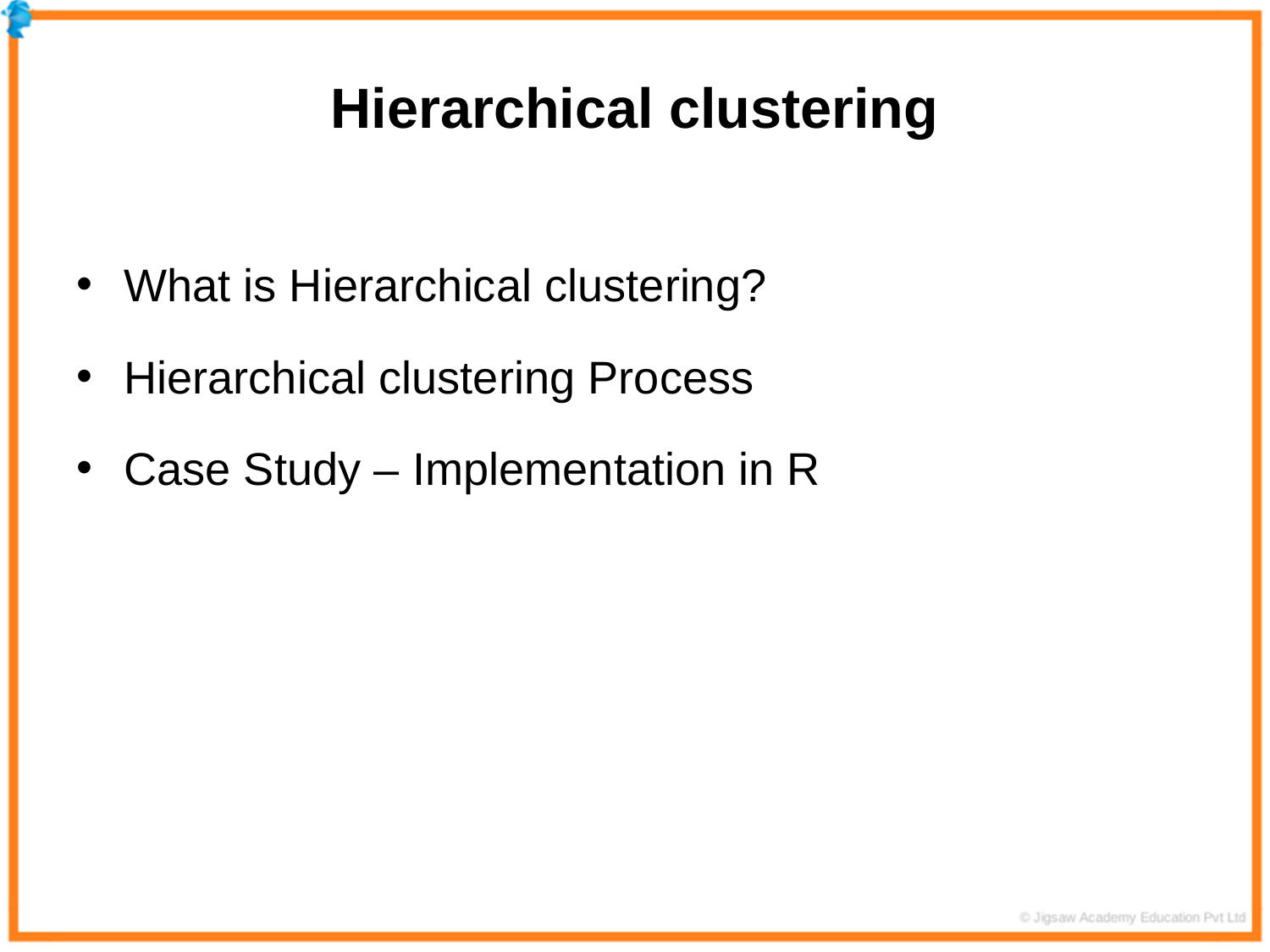

Hierarchical clustering
What is Hierarchical clustering?
Hierarchical clustering Process
Case Study – Implementation in R